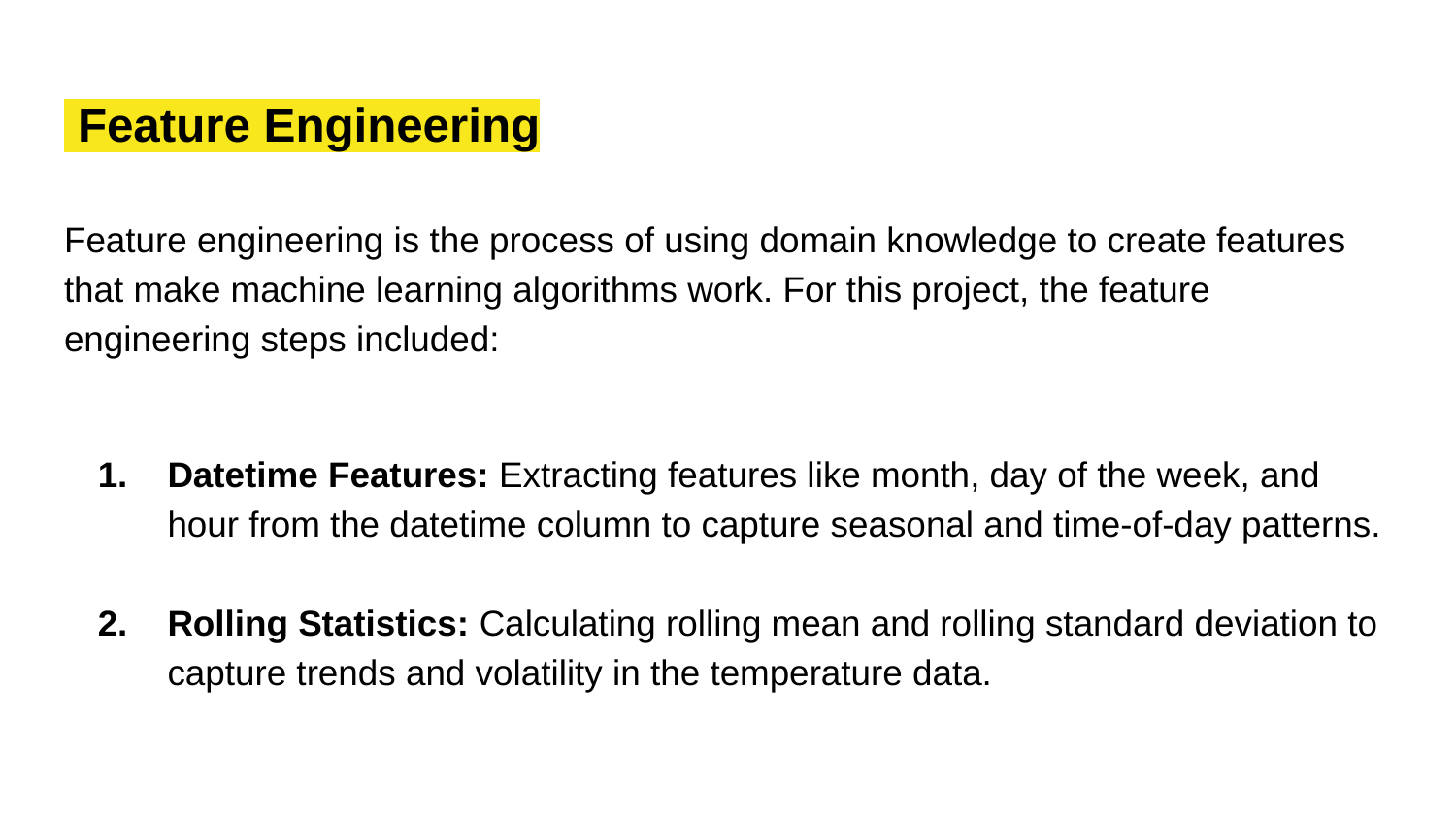

# Feature Engineering

Feature engineering is the process of using domain knowledge to create features that make machine learning algorithms work. For this project, the feature engineering steps included:

Datetime Features: Extracting features like month, day of the week, and hour from the datetime column to capture seasonal and time-of-day patterns.

Rolling Statistics: Calculating rolling mean and rolling standard deviation to capture trends and volatility in the temperature data.